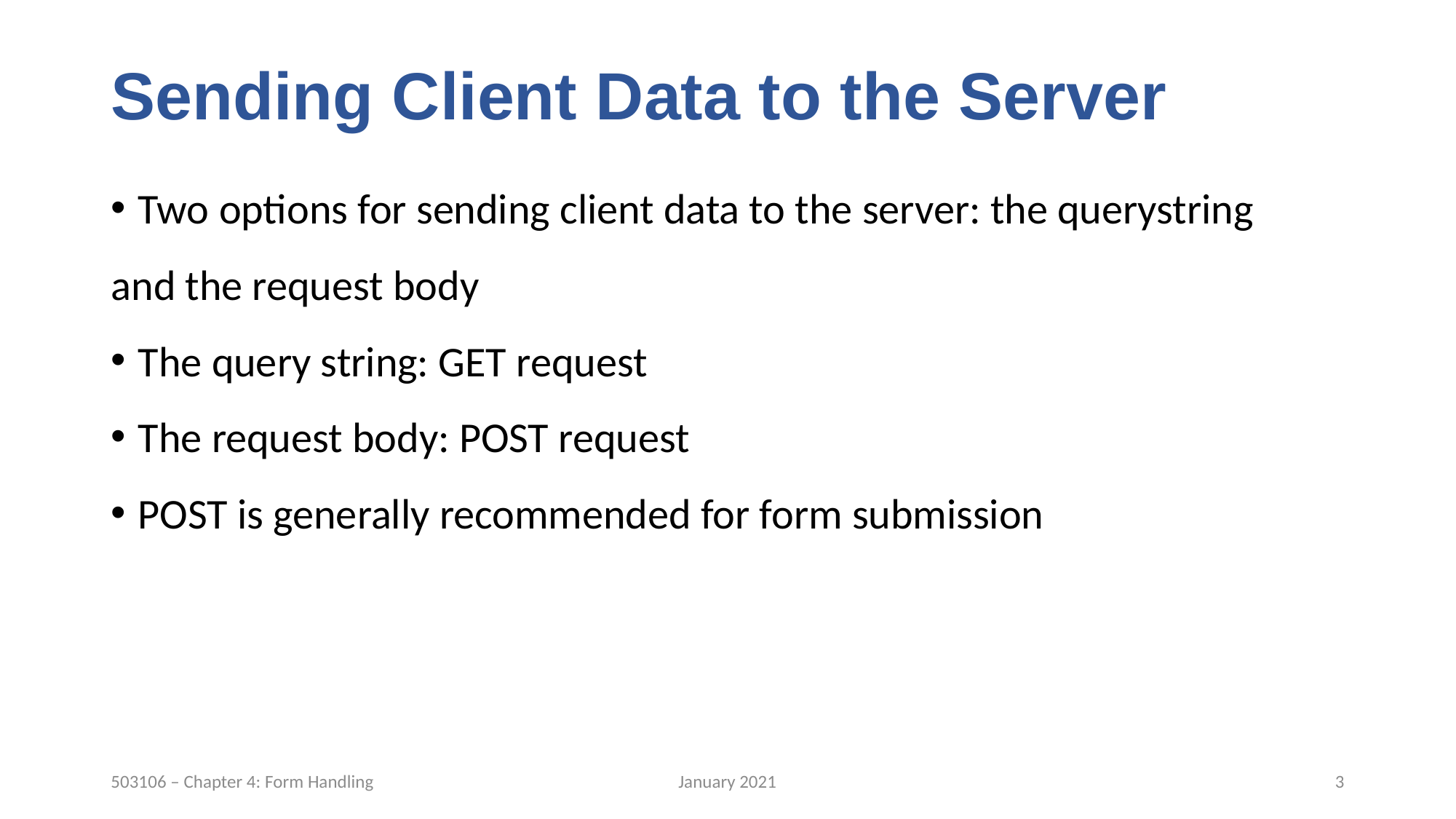

# Sending Client Data to the Server
Two options for sending client data to the server: the querystring
and the request body
The query string: GET request
The request body: POST request
POST is generally recommended for form submission
January 2021
3